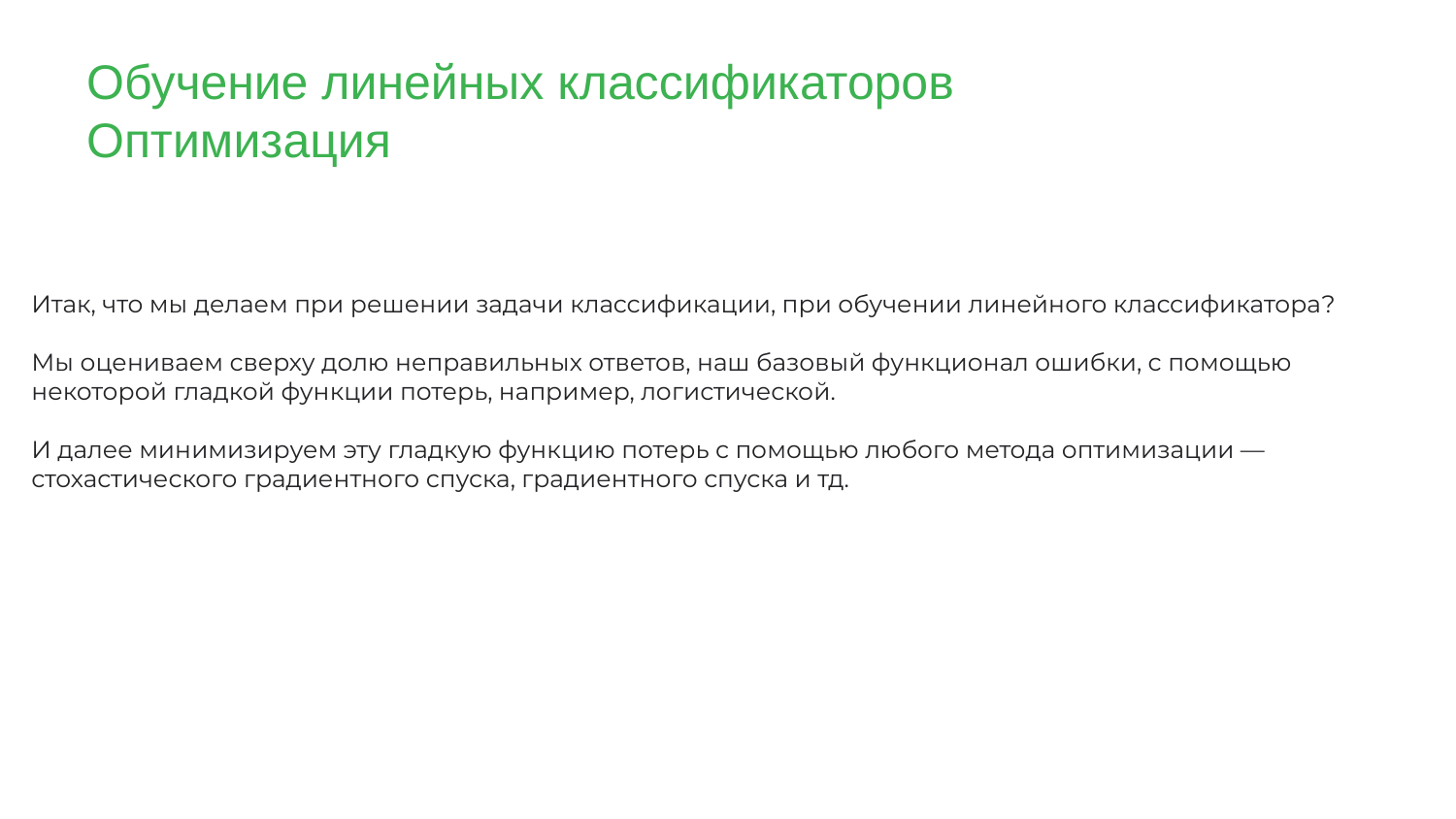

Обучение линейных классификаторов
Оптимизация
Итак, что мы делаем при решении задачи классификации, при обучении линейного классификатора?

Мы оцениваем сверху долю неправильных ответов, наш базовый функционал ошибки, с помощью некоторой гладкой функции потерь, например, логистической.

И далее минимизируем эту гладкую функцию потерь с помощью любого метода оптимизации — стохастического градиентного спуска, градиентного спуска и тд.